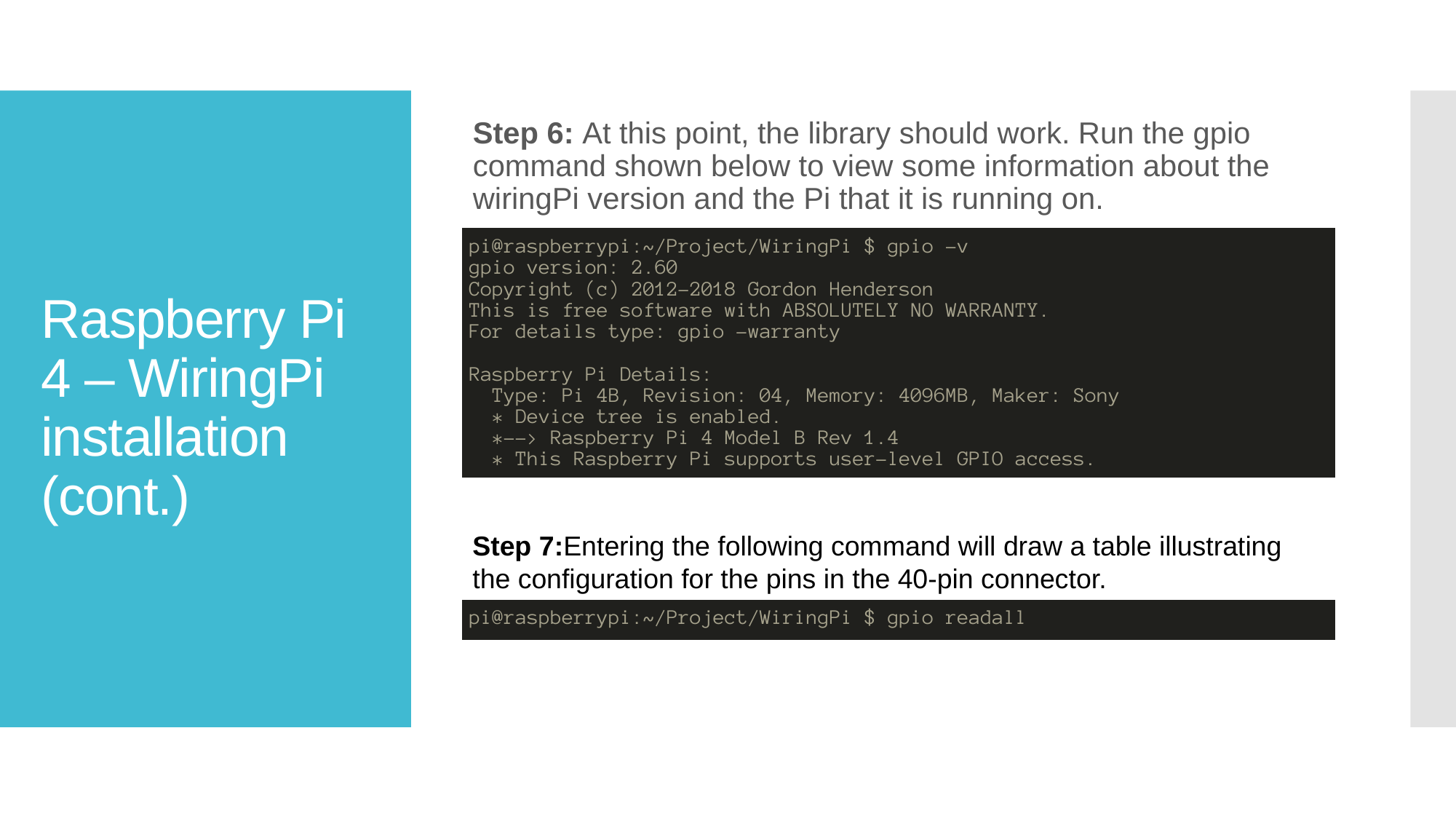

Step 6: At this point, the library should work. Run the gpio command shown below to view some information about the wiringPi version and the Pi that it is running on.
# Raspberry Pi 4 – WiringPi installation (cont.)
| pi@raspberrypi:~/Project/WiringPi $ gpio -v gpio version: 2.60 Copyright (c) 2012-2018 Gordon Henderson This is free software with ABSOLUTELY NO WARRANTY. For details type: gpio -warranty Raspberry Pi Details:   Type: Pi 4B, Revision: 04, Memory: 4096MB, Maker: Sony   \* Device tree is enabled.   \*--> Raspberry Pi 4 Model B Rev 1.4   \* This Raspberry Pi supports user-level GPIO access. |
| --- |
Step 7:Entering the following command will draw a table illustrating the configuration for the pins in the 40-pin connector.
| pi@raspberrypi:~/Project/WiringPi $ gpio readall |
| --- |